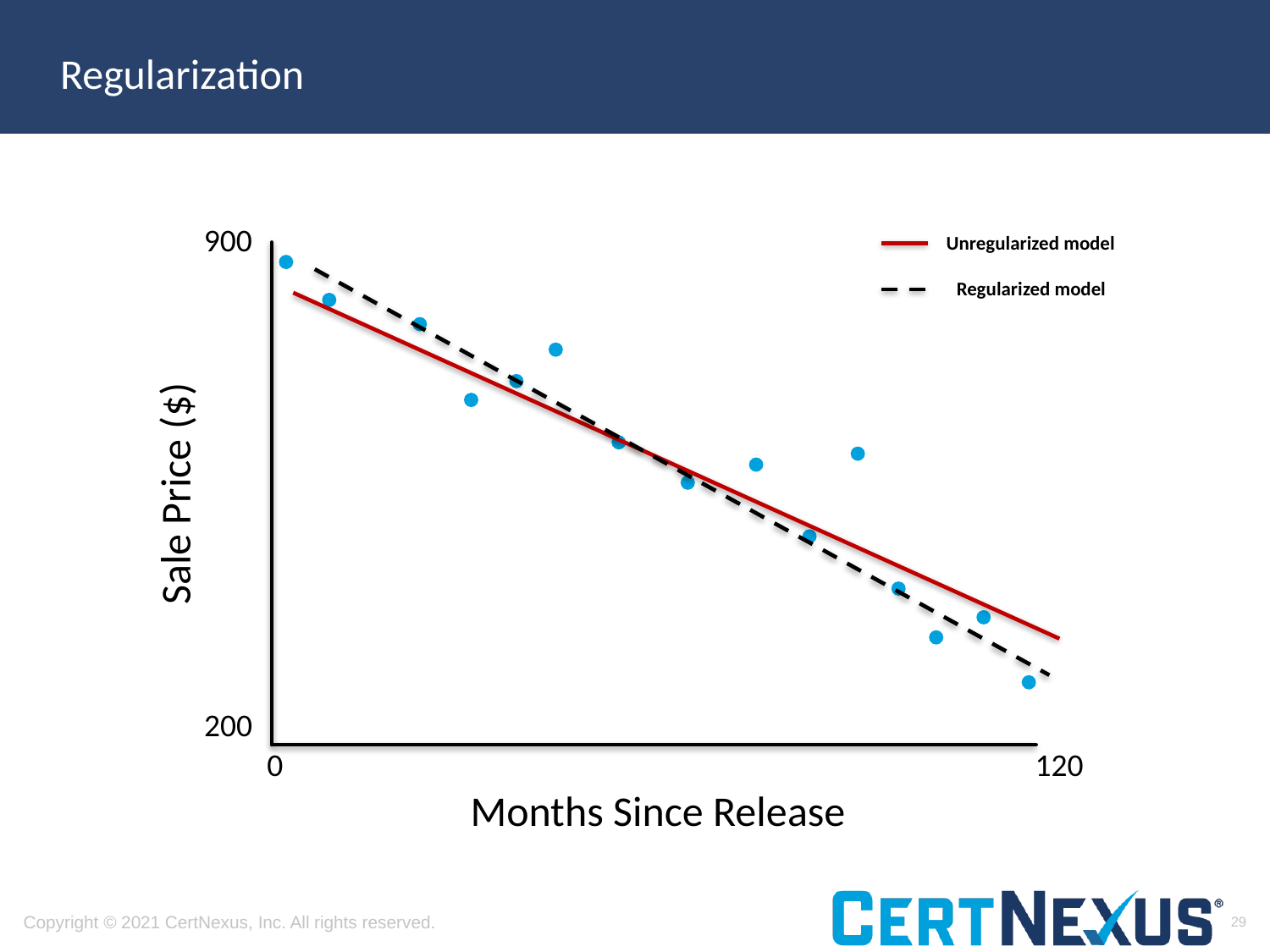

# Regularization
900

Sale Price ($)

200
0
120
Months Since Release
Unregularized model
Regularized model
29